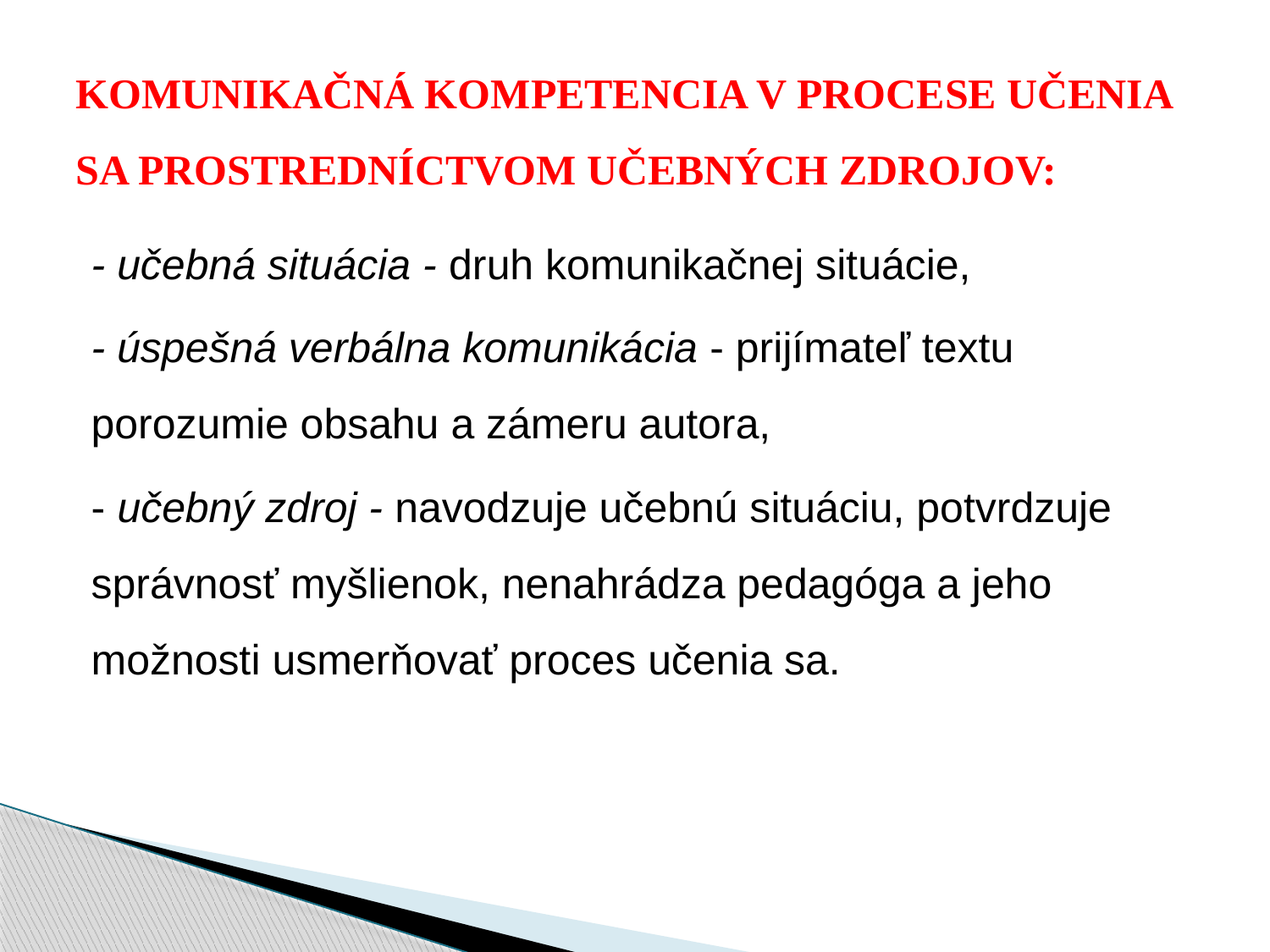

# KOMUNIKAČNÁ KOMPETENCIA V PROCESE UČENIA SA PROSTREDNÍCTVOM UČEBNÝCH ZDROJOV:
- učebná situácia - druh komunikačnej situácie,
- úspešná verbálna komunikácia - prijímateľ textu porozumie obsahu a zámeru autora,
- učebný zdroj - navodzuje učebnú situáciu, potvrdzuje správnosť myšlienok, nenahrádza pedagóga a jeho možnosti usmerňovať proces učenia sa.